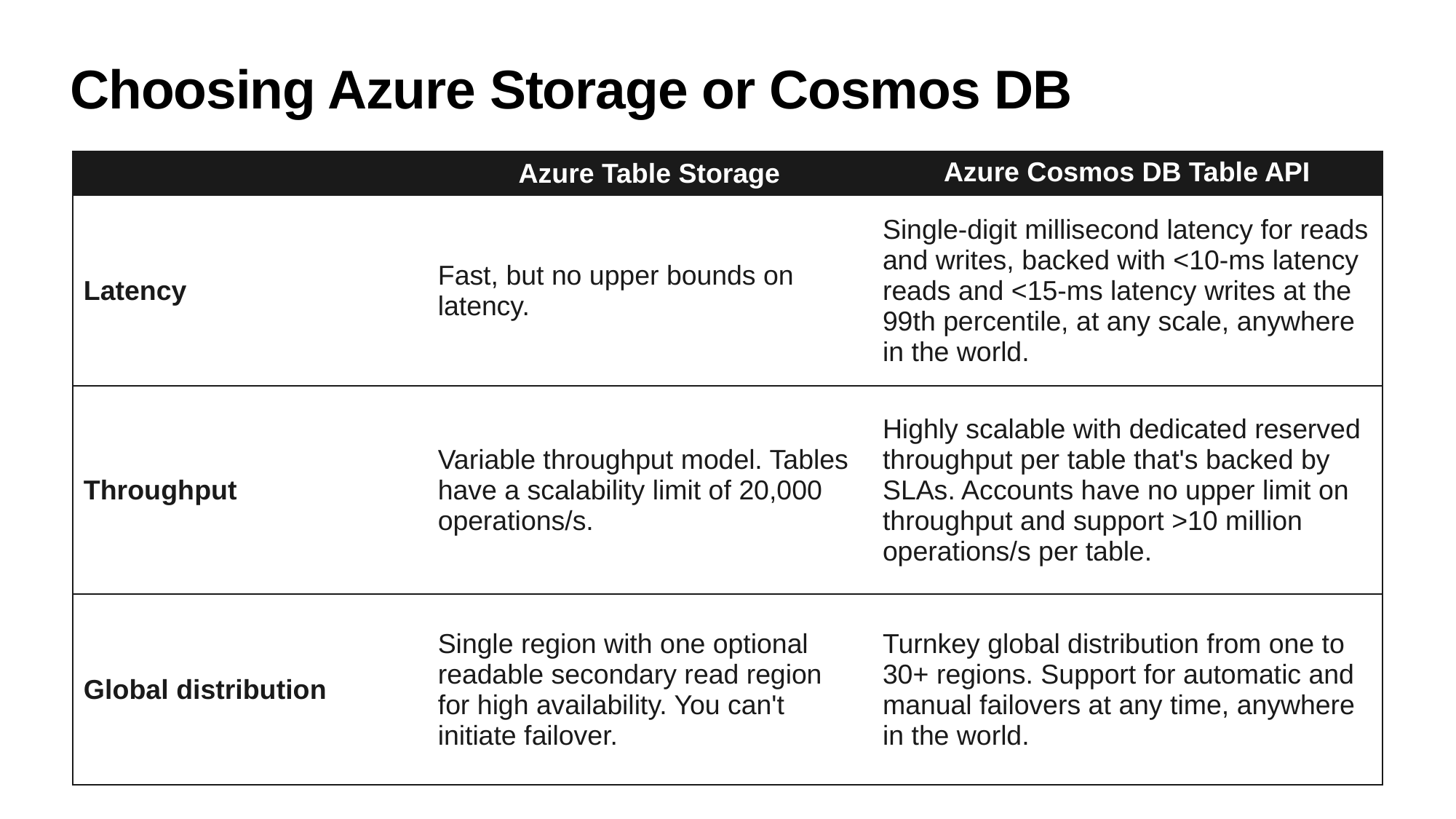

# Choosing Azure Storage or Cosmos DB
|  | Azure Table Storage | Azure Cosmos DB Table API |
| --- | --- | --- |
| Latency | Fast, but no upper bounds on latency. | Single-digit millisecond latency for reads and writes, backed with <10-ms latency reads and <15-ms latency writes at the 99th percentile, at any scale, anywhere in the world. |
| Throughput | Variable throughput model. Tables have a scalability limit of 20,000 operations/s. | Highly scalable with dedicated reserved throughput per table that's backed by SLAs. Accounts have no upper limit on throughput and support >10 million operations/s per table. |
| Global distribution | Single region with one optional readable secondary read region for high availability. You can't initiate failover. | Turnkey global distribution from one to 30+ regions. Support for automatic and manual failovers at any time, anywhere in the world. |